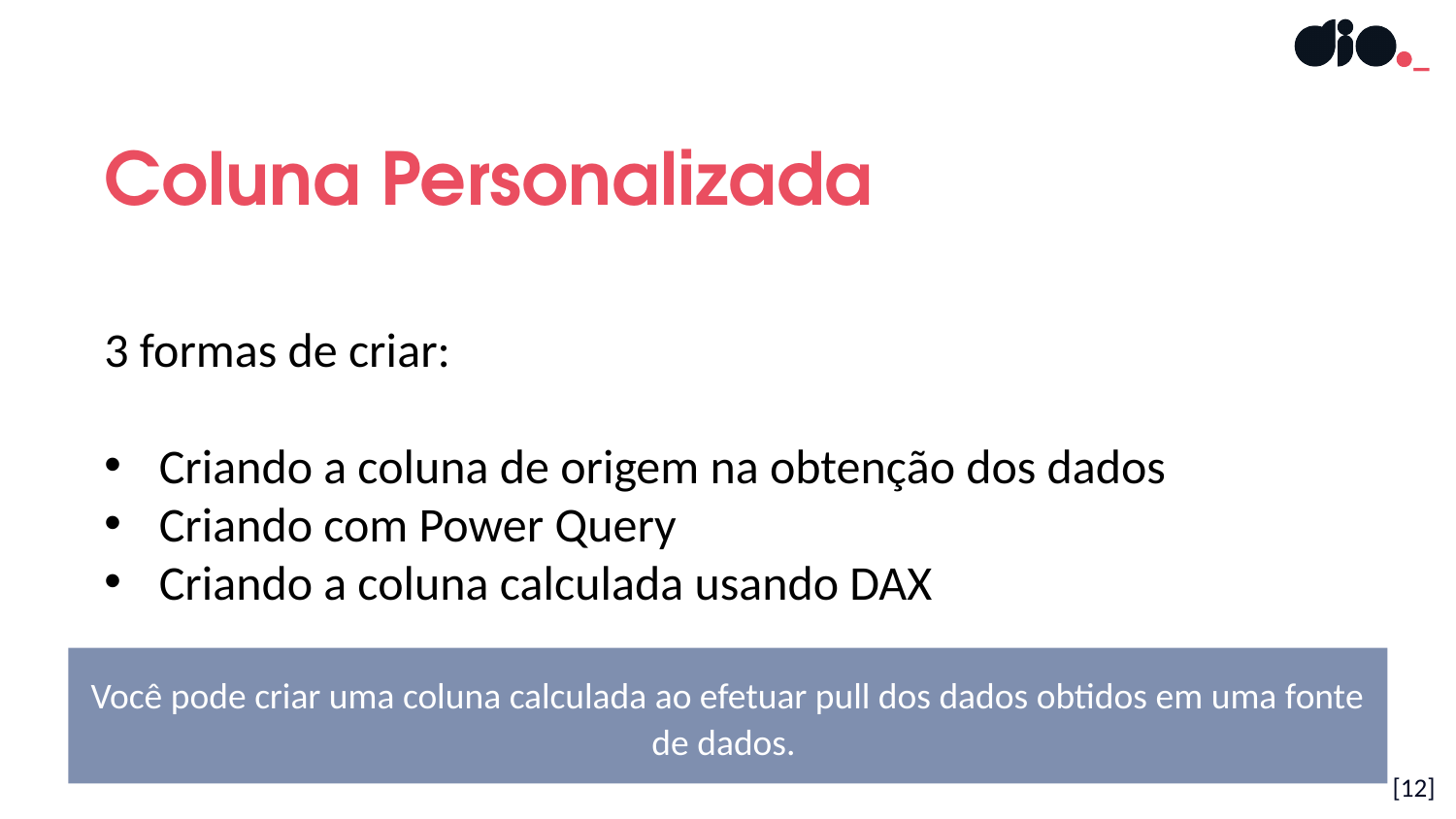

Coluna Personalizada
3 formas de criar:

Criando a coluna de origem na obtenção dos dados
Criando com Power Query
Criando a coluna calculada usando DAX
Você pode criar uma coluna calculada ao efetuar pull dos dados obtidos em uma fonte de dados.
[12]